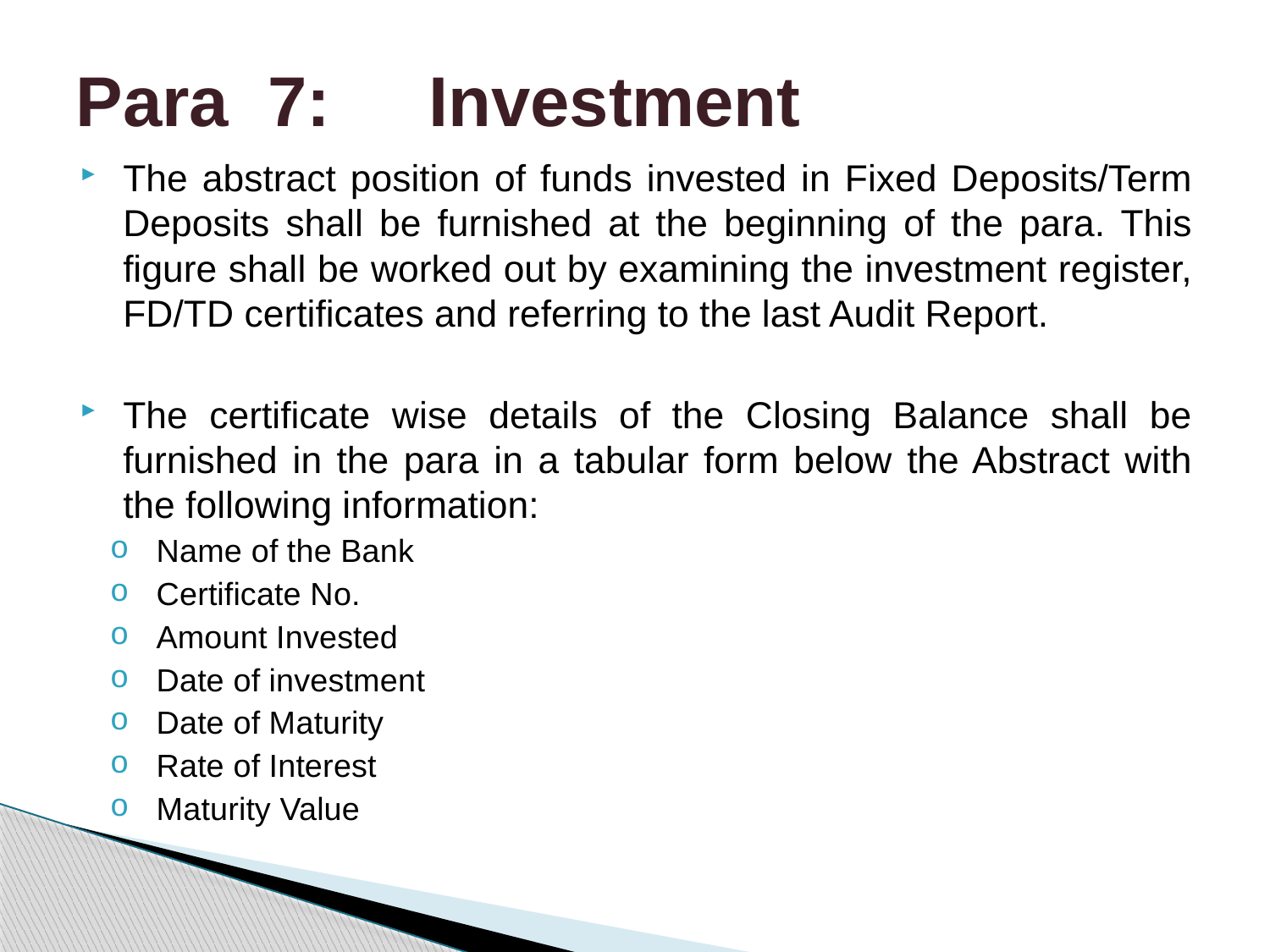

# Para  7:     Investment
The abstract position of funds invested in Fixed Deposits/Term Deposits shall be furnished at the beginning of the para. This figure shall be worked out by examining the investment register, FD/TD certificates and referring to the last Audit Report.

The certificate wise details of the Closing Balance shall be furnished in the para in a tabular form below the Abstract with the following information:
Name of the Bank
Certificate No.
Amount Invested
Date of investment
Date of Maturity
Rate of Interest
Maturity Value